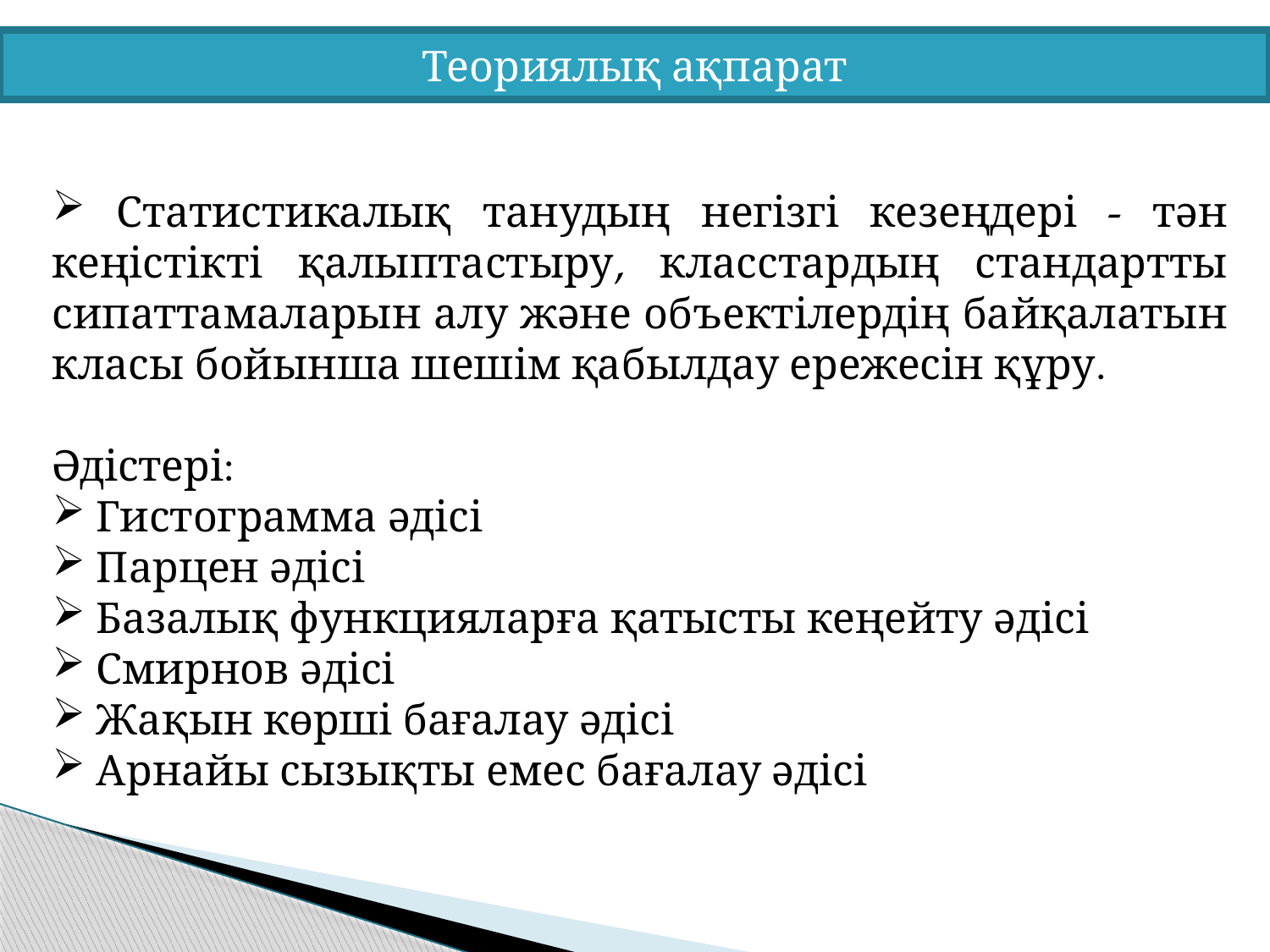

Теориялық ақпарат

 Статистикалық танудың негізгі кезеңдері - тән кеңістікті қалыптастыру, класстардың стандартты сипаттамаларын алу және объектілердің байқалатын класы бойынша шешім қабылдау ережесін құру.

Әдістері:
 Гистограмма әдісі
 Парцен әдісі
 Базалық функцияларға қатысты кеңейту әдісі
 Смирнов әдісі
 Жақын көрші бағалау әдісі
 Арнайы сызықты емес бағалау әдісі